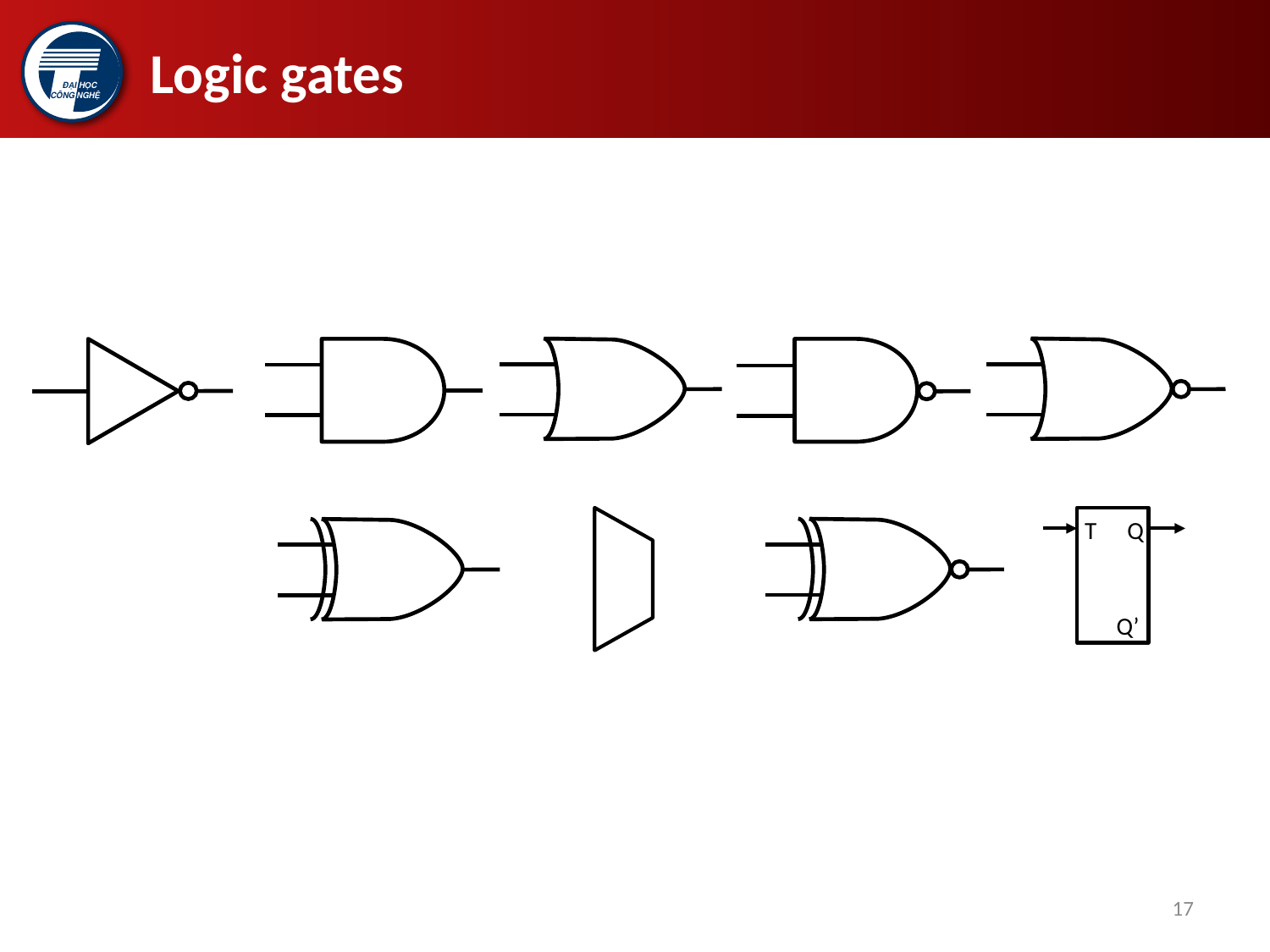

# Logic gates

Q
T
Q’

17